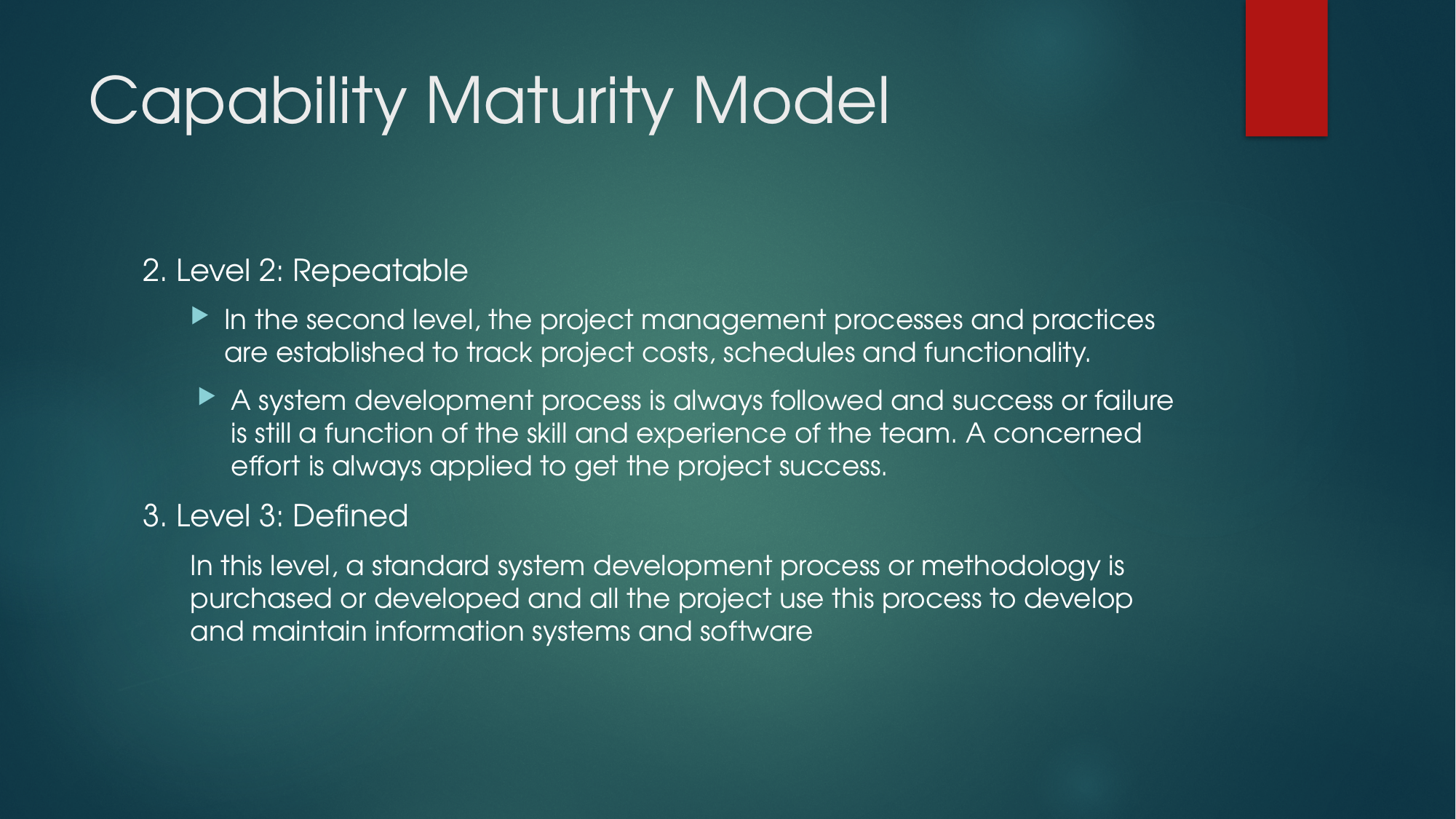

# Capability Maturity Model
2. Level 2: Repeatable
In the second level, the project management processes and practices are established to track project costs, schedules and functionality.
A system development process is always followed and success or failure is still a function of the skill and experience of the team. A concerned effort is always applied to get the project success.
3. Level 3: Defined
In this level, a standard system development process or methodology is purchased or developed and all the project use this process to develop and maintain information systems and software